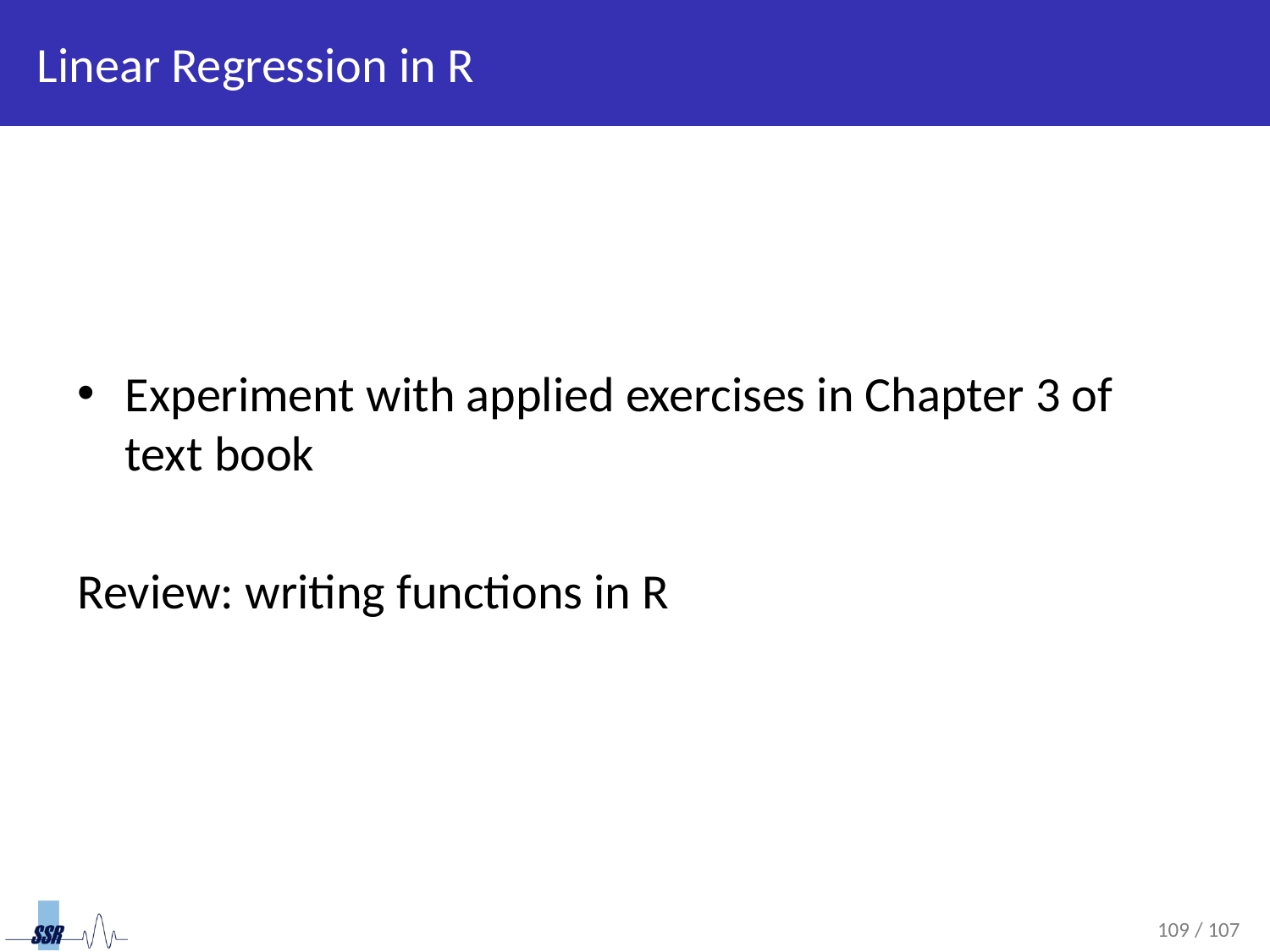

# Linear Regression in R
Experiment with applied exercises in Chapter 3 of text book

Review: writing functions in R